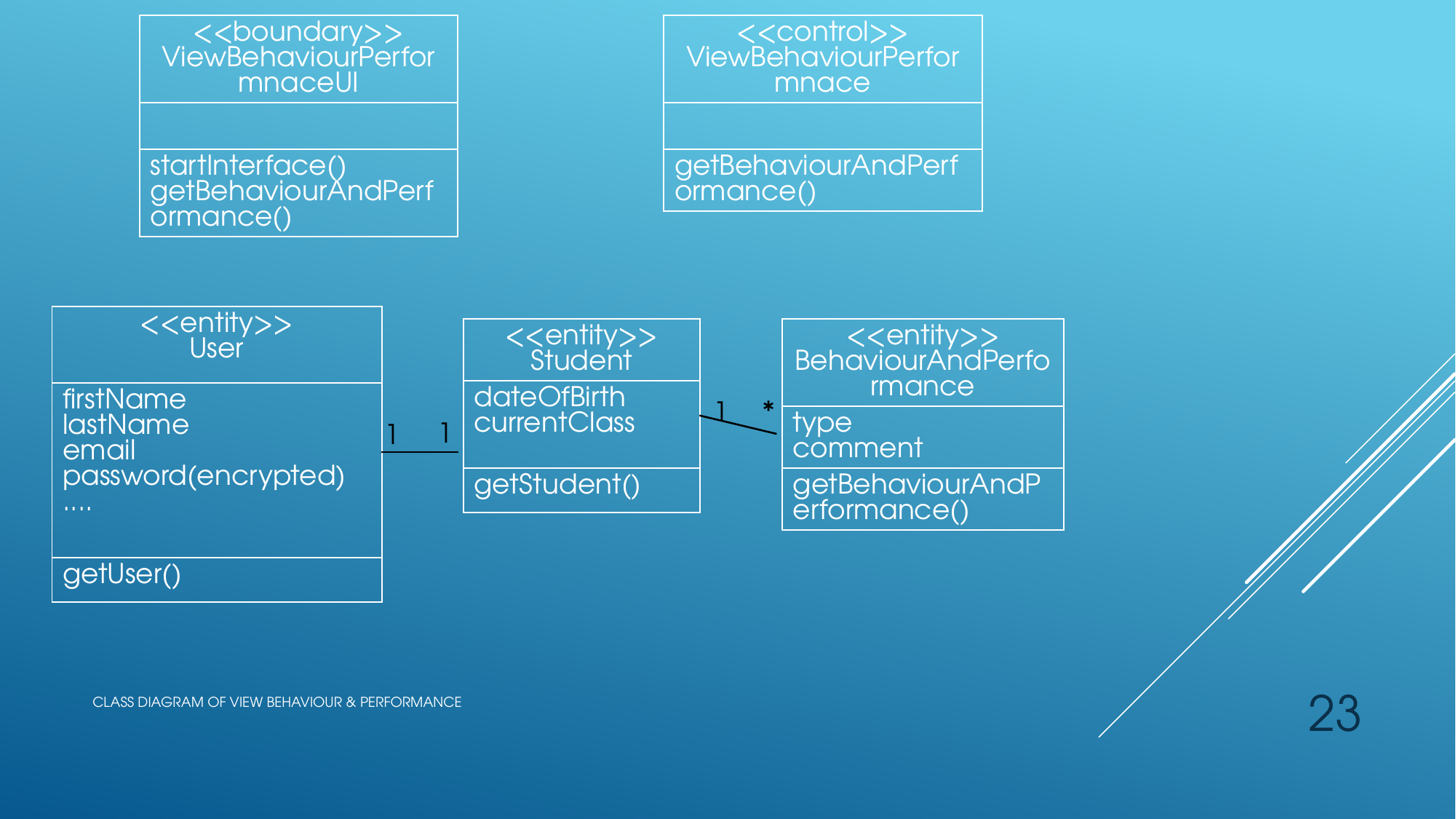

| <<boundary>> ViewBehaviourPerformnaceUI |
| --- |
|  |
| startInterface() getBehaviourAndPerformance() |
| <<control>> ViewBehaviourPerformnace |
| --- |
|  |
| getBehaviourAndPerformance() |
| <<entity>> User |
| --- |
| firstName lastName email password(encrypted) .... |
| getUser() |
| <<entity>> Student |
| --- |
| dateOfBirth currentClass |
| getStudent() |
| <<entity>> BehaviourAndPerformance |
| --- |
| type comment |
| getBehaviourAndPerformance() |
*
1
1
1
23
# Class diagram of view Behaviour & performance